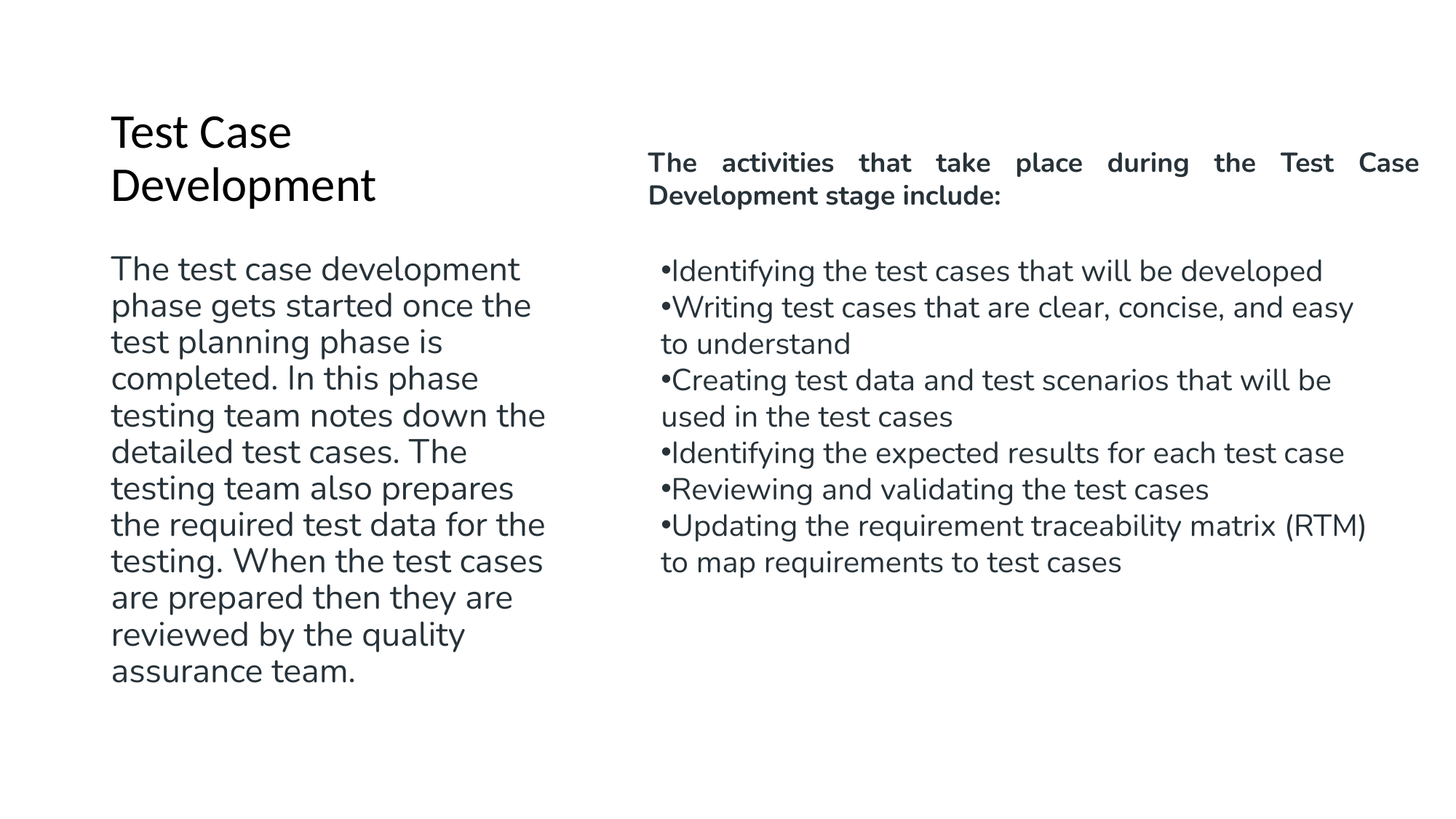

# Test Case Development
The activities that take place during the Test Case Development stage include:
The test case development phase gets started once the test planning phase is completed. In this phase testing team notes down the detailed test cases. The testing team also prepares the required test data for the testing. When the test cases are prepared then they are reviewed by the quality assurance team.
Identifying the test cases that will be developed
Writing test cases that are clear, concise, and easy to understand
Creating test data and test scenarios that will be used in the test cases
Identifying the expected results for each test case
Reviewing and validating the test cases
Updating the requirement traceability matrix (RTM) to map requirements to test cases